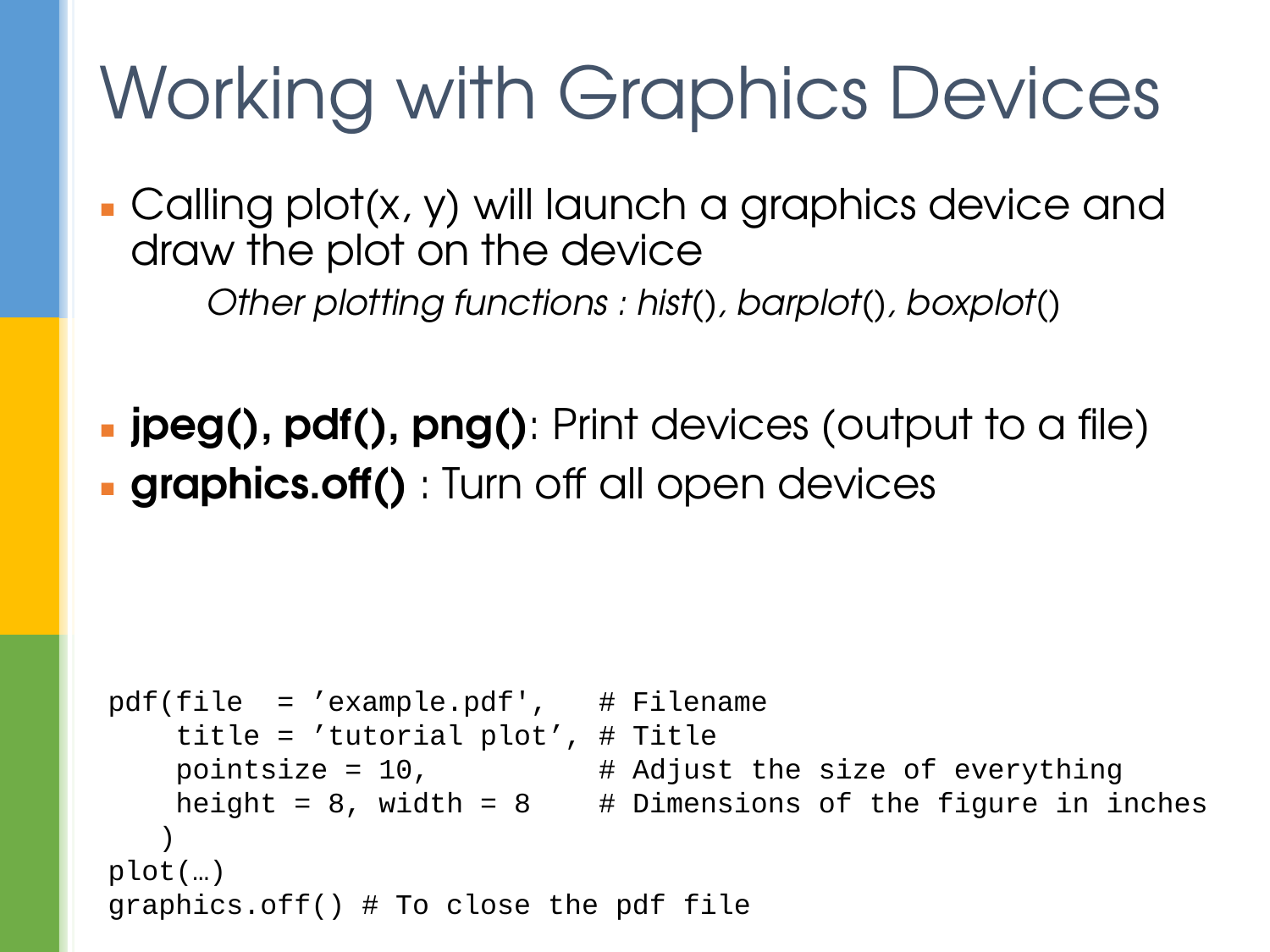

# Working with Graphics Devices
Calling plot(x, y) will launch a graphics device and draw the plot on the device
Other plotting functions : hist(), barplot(), boxplot()

jpeg(), pdf(), png(): Print devices (output to a file)
graphics.off() : Turn off all open devices
pdf(file  = ’example.pdf',   # Filename
    title = ’tutorial plot’, # Title
    pointsize = 10,          # Adjust the size of everything
    height = 8, width = 8    # Dimensions of the figure in inches
   )
plot(…)
graphics.off() # To close the pdf file